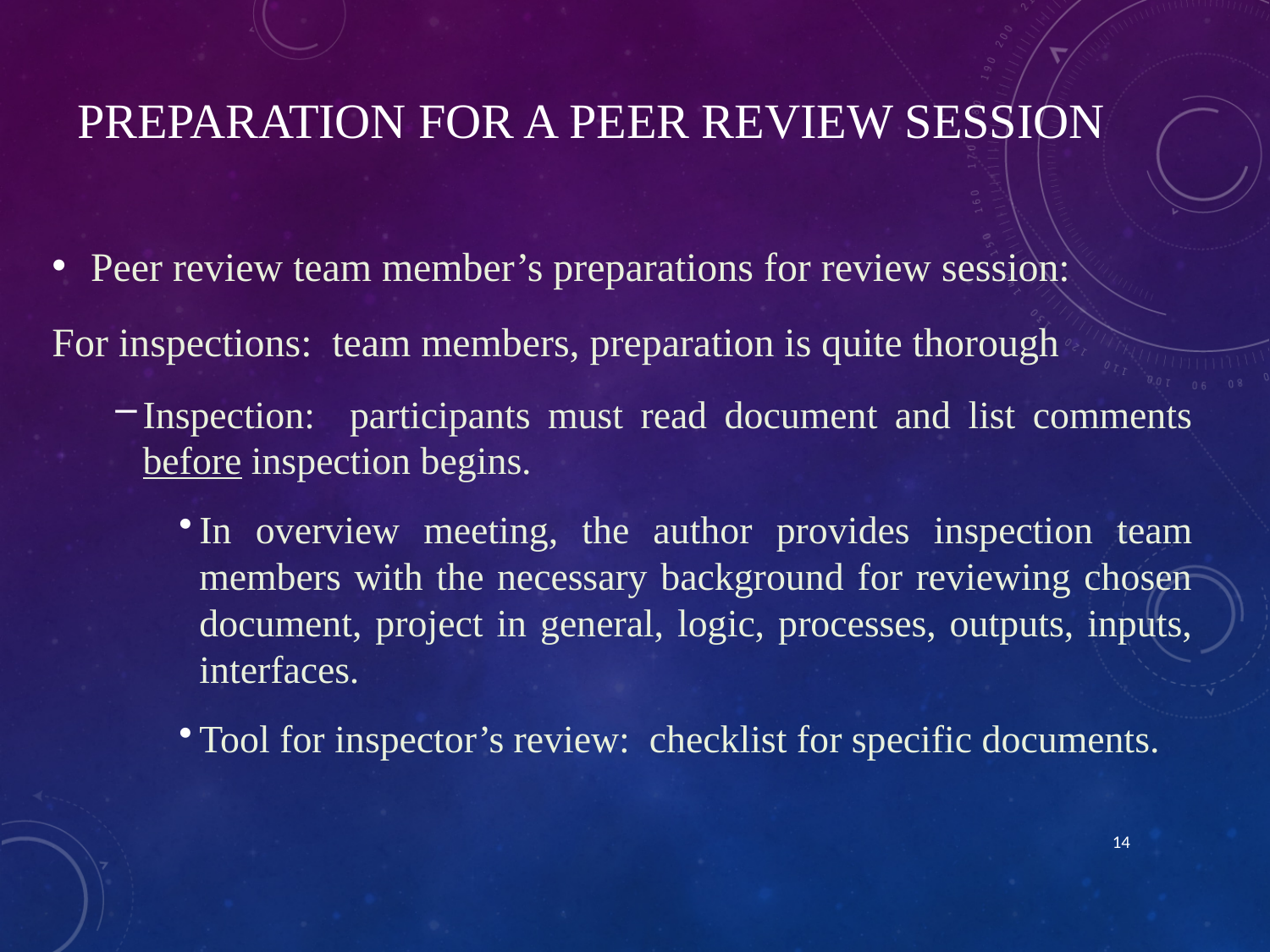

# Preparation for a Peer Review Session

Peer review team member’s preparations for review session:
For inspections:  team members, preparation is quite thorough
Inspection:  participants must read document and list comments before inspection begins.
In overview meeting, the author provides inspection team members with the necessary background for reviewing chosen document, project in general, logic, processes, outputs, inputs, interfaces.
Tool for inspector’s review:  checklist for specific documents.

14